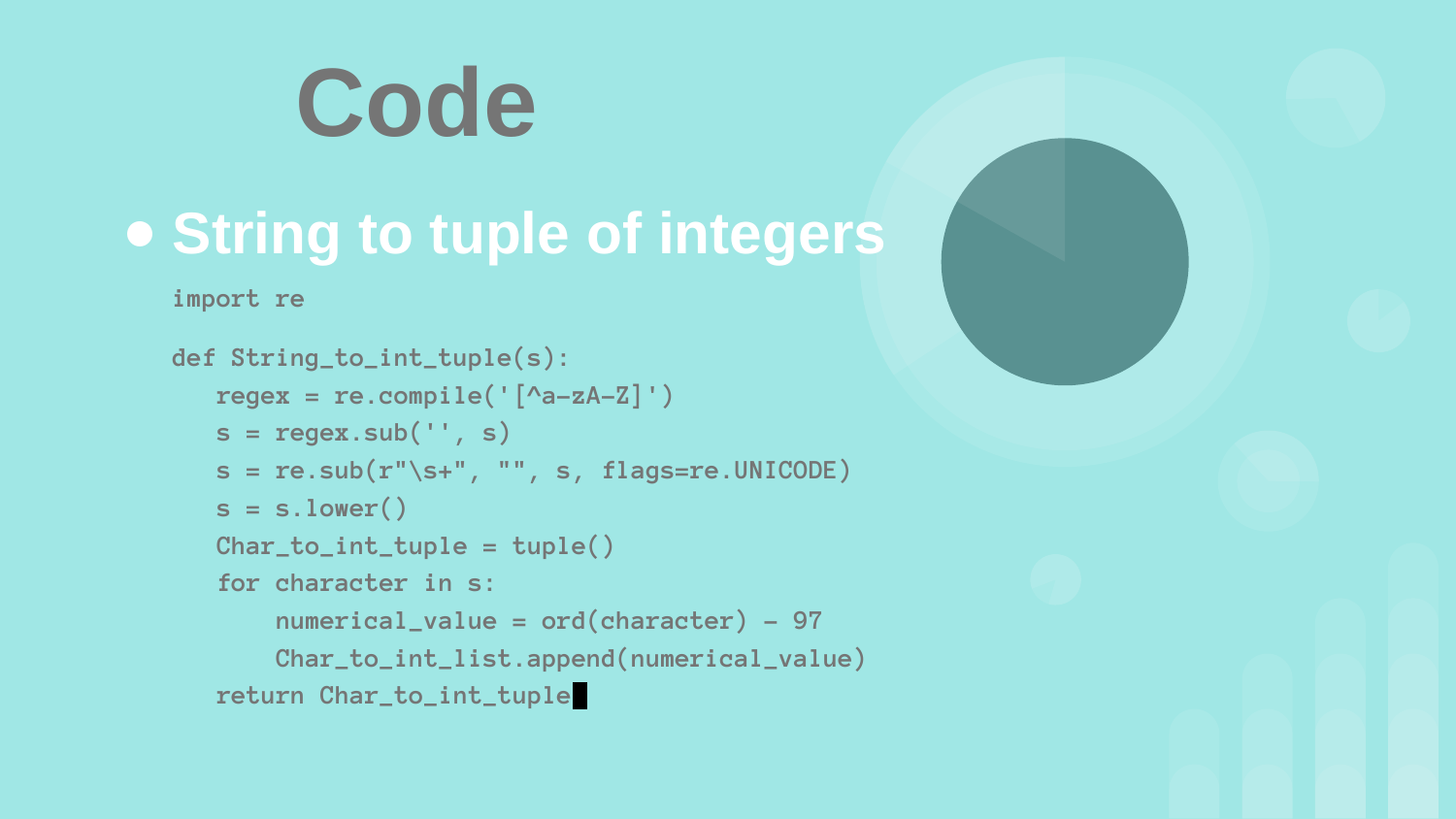

Code
String to tuple of integers

import re
def String_to_int_tuple(s):
   regex = re.compile('[^a-zA-Z]')
   s = regex.sub('', s)
   s = re.sub(r"\s+", "", s, flags=re.UNICODE)
   s = s.lower()
   Char_to_int_tuple = tuple()
   for character in s:
       numerical_value = ord(character) - 97
       Char_to_int_list.append(numerical_value)
   return Char_to_int_tuple